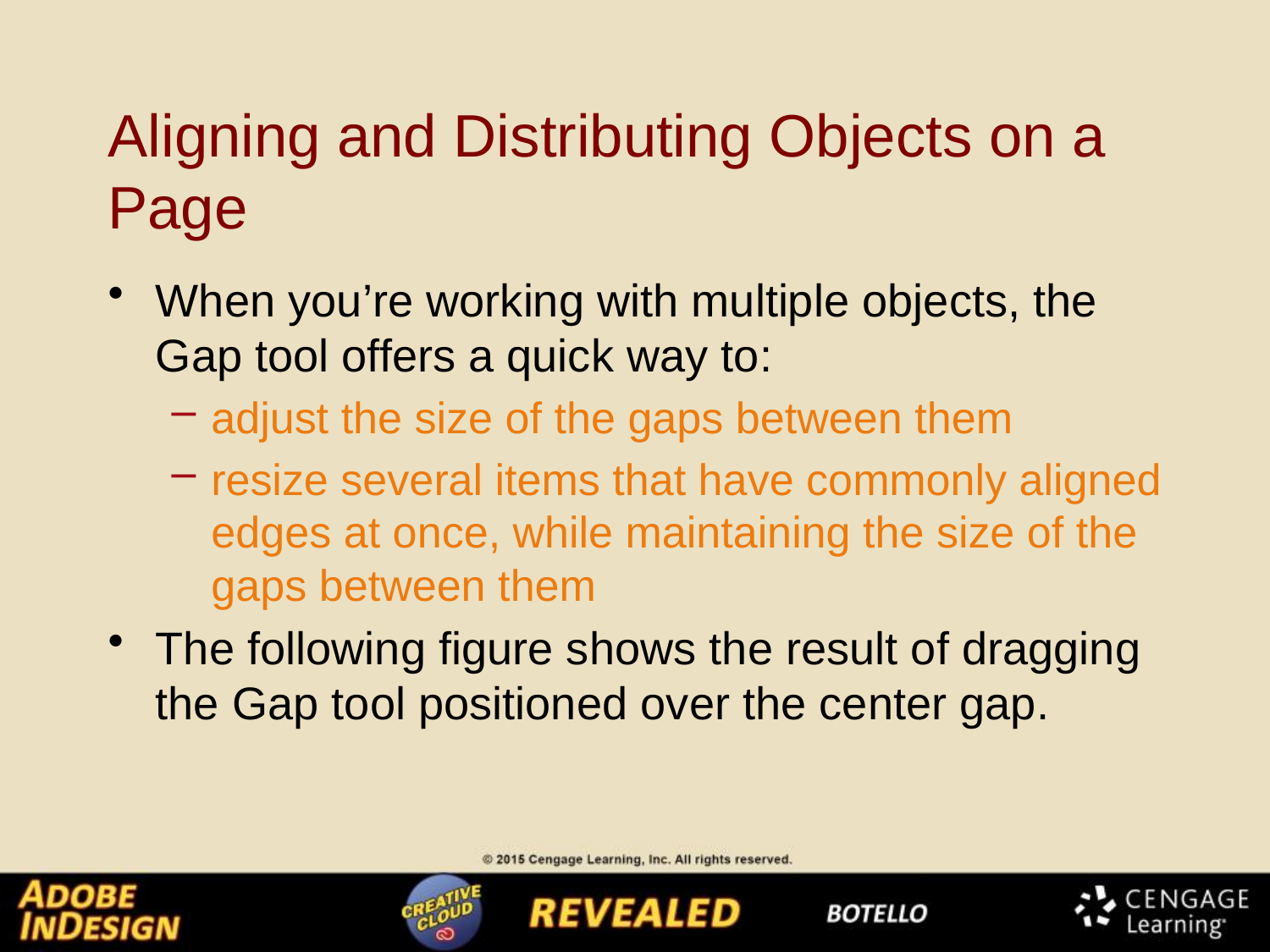

# Aligning and Distributing Objects on a Page
When you’re working with multiple objects, the Gap tool offers a quick way to:
adjust the size of the gaps between them
resize several items that have commonly aligned edges at once, while maintaining the size of the gaps between them
The following figure shows the result of dragging the Gap tool positioned over the center gap.